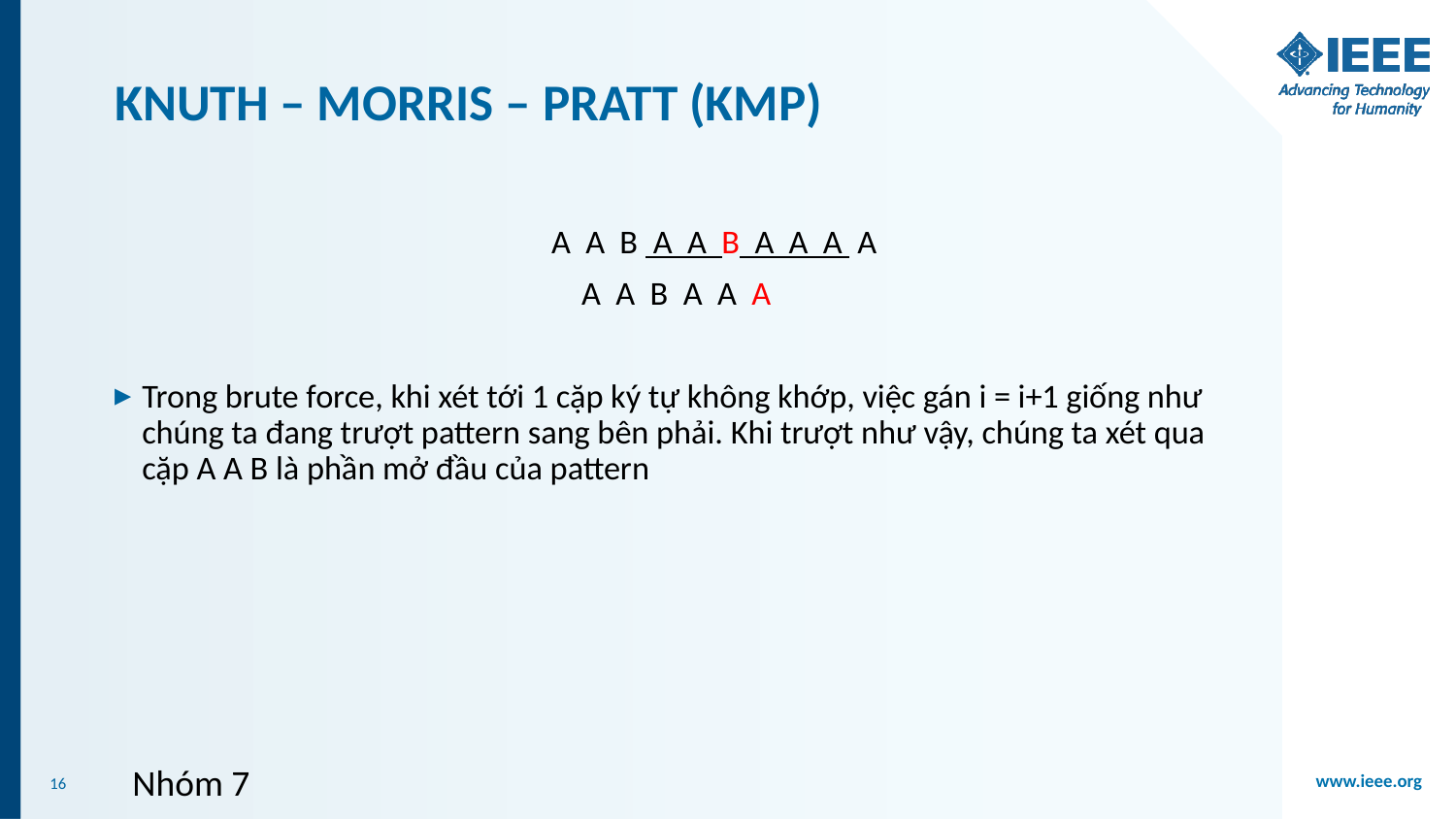

# KNUTH – MORRIS – PRATT (KMP)

			A  A  B  A  A  B  A  A  A  A
			    A  A  B  A  A  A

Trong brute force, khi xét tới 1 cặp ký tự không khớp, việc gán i = i+1 giống như chúng ta đang trượt pattern sang bên phải. Khi trượt như vậy, chúng ta xét qua cặp A A B là phần mở đầu của pattern
Nhóm 7
16